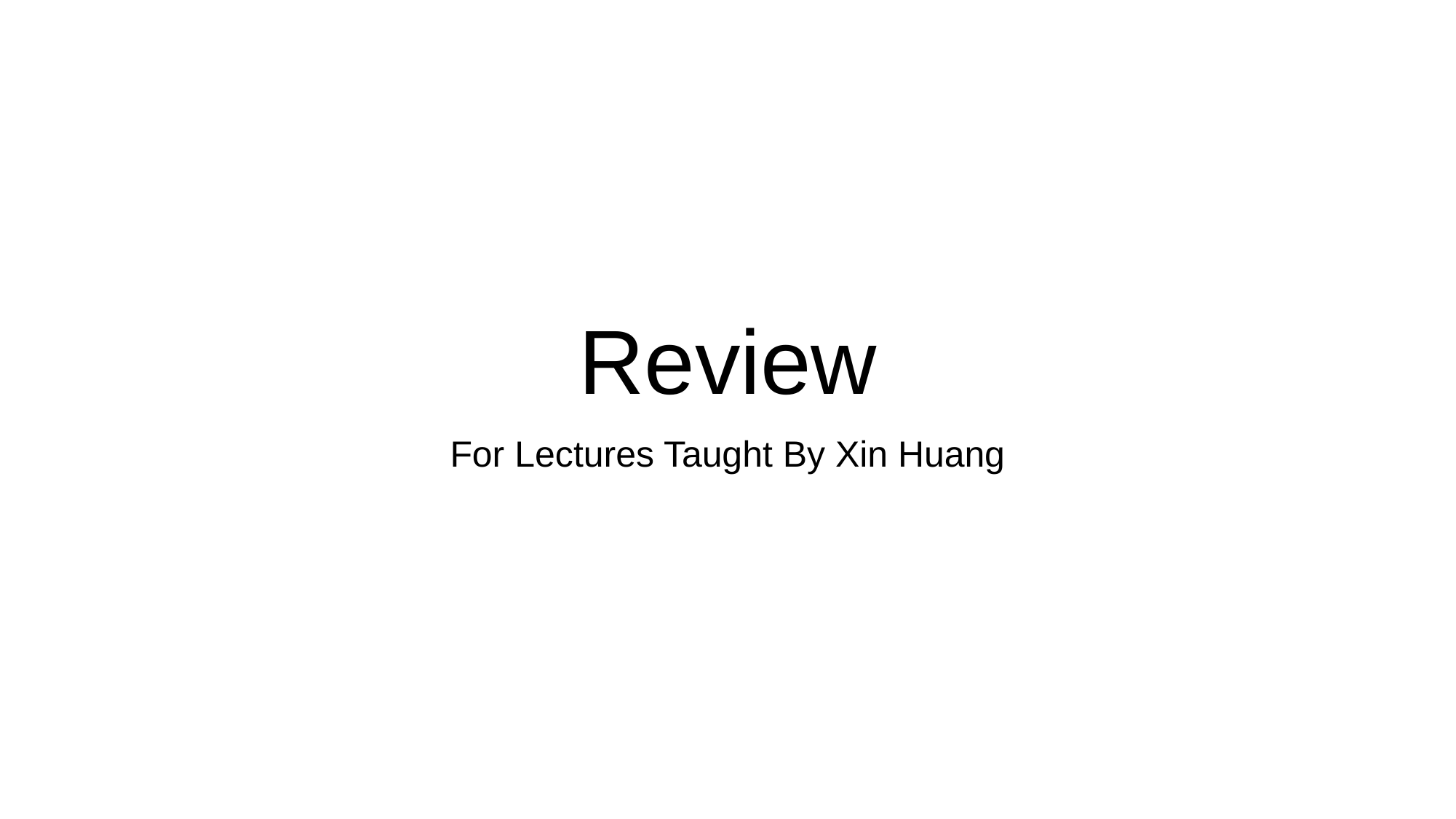

# Review
For Lectures Taught By Xin Huang